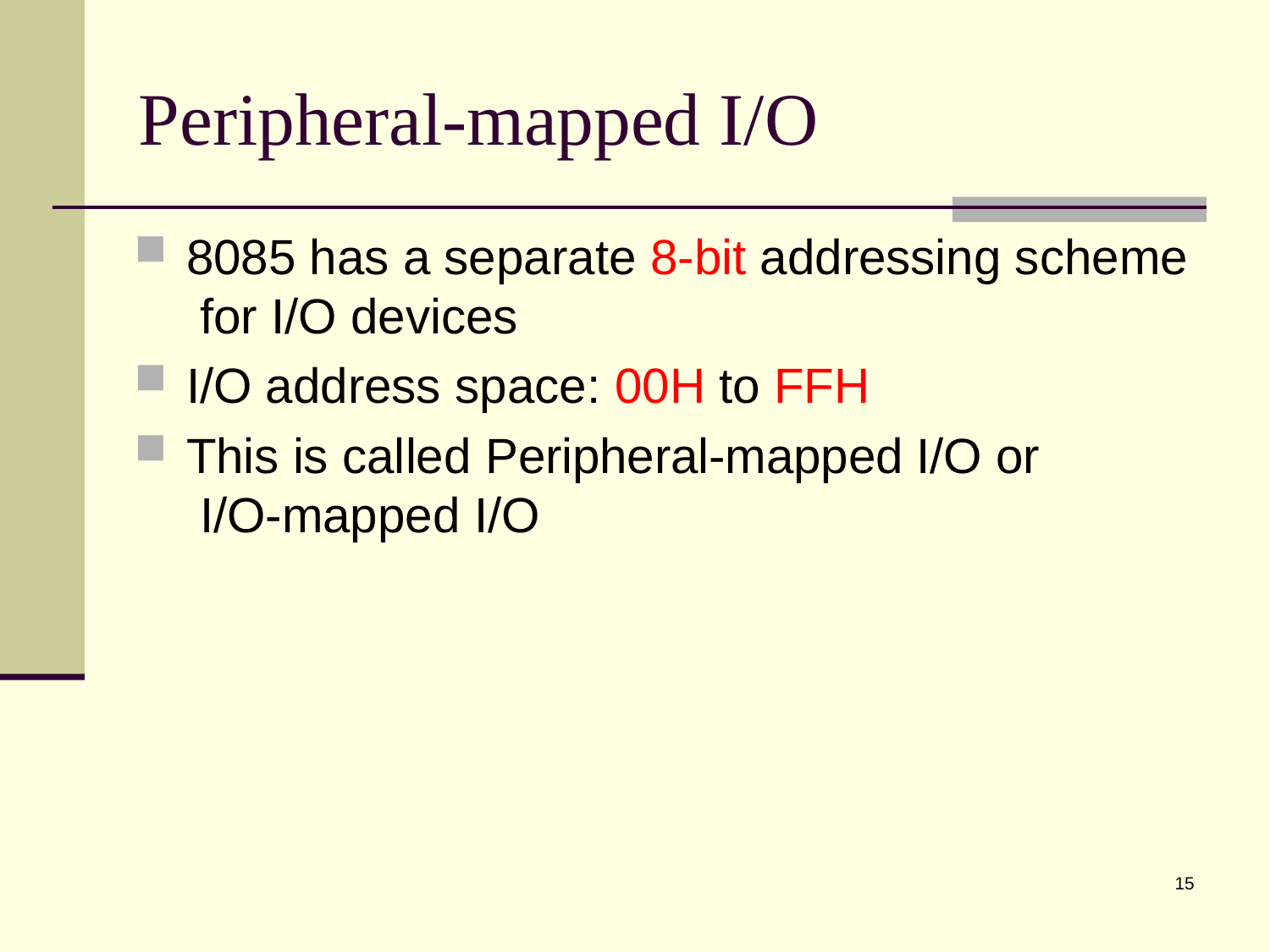

# Peripheral-mapped I/O
8085 has a separate 8-bit addressing scheme  for I/O devices
I/O address space: 00H to FFH
This is called Peripheral-mapped I/O or  I/O-mapped I/O
15